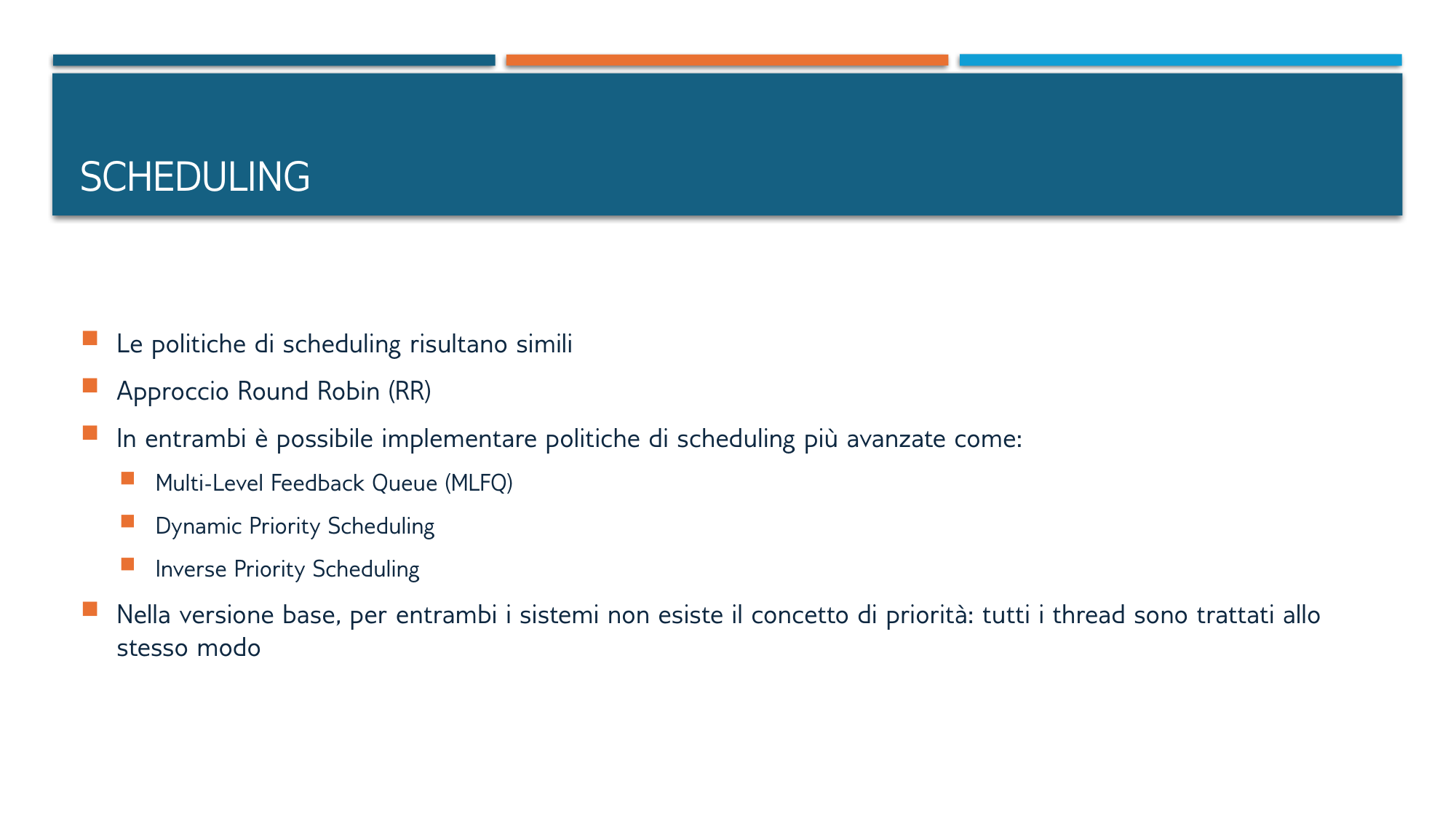

# Scheduling
Le politiche di scheduling risultano simili
Approccio Round Robin (RR)
In entrambi è possibile implementare politiche di scheduling più avanzate come:
Multi-Level Feedback Queue (MLFQ)
Dynamic Priority Scheduling
Inverse Priority Scheduling
Nella versione base, per entrambi i sistemi non esiste il concetto di priorità: tutti i thread sono trattati allo stesso modo